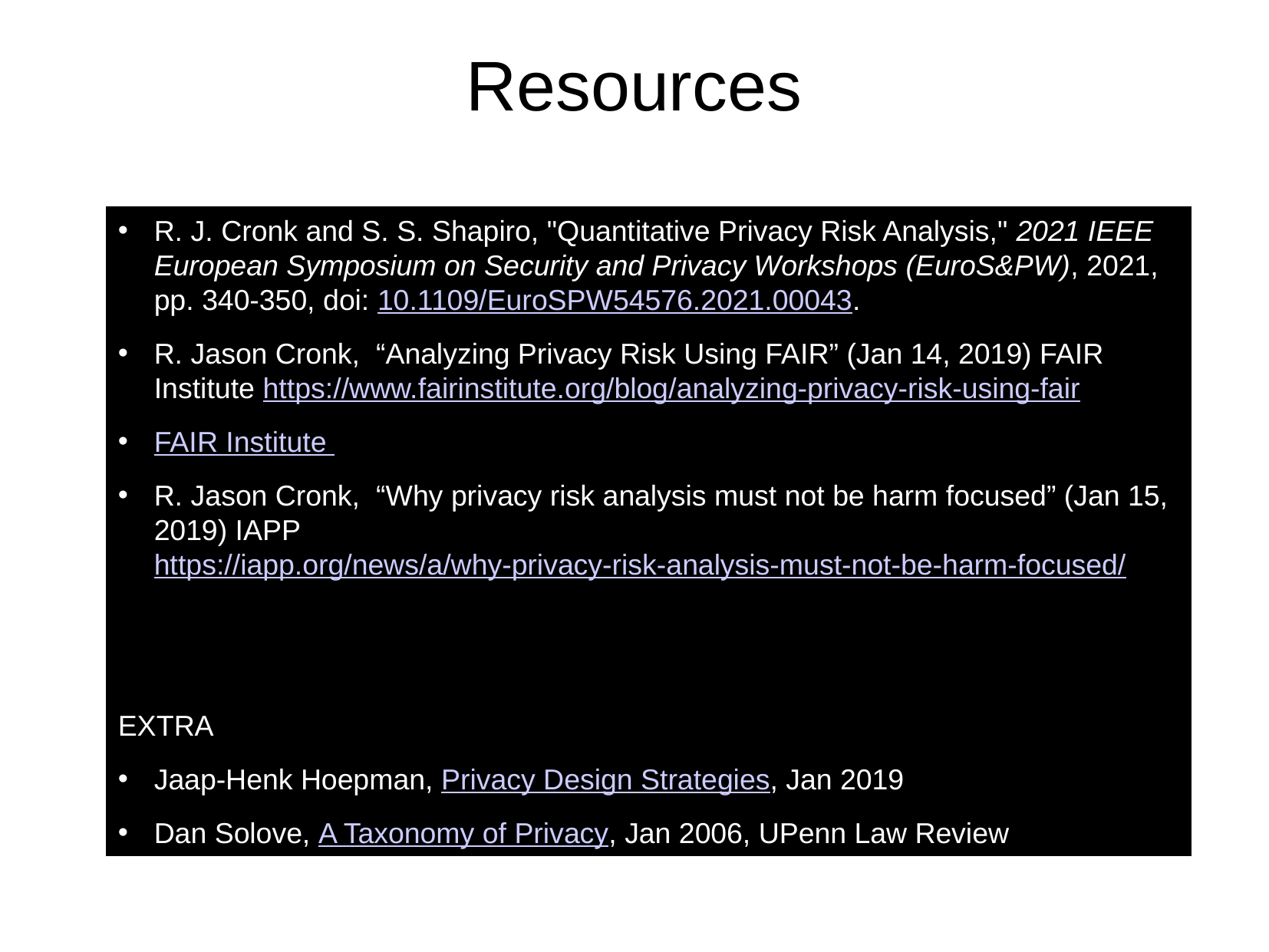

# Resources
R. J. Cronk and S. S. Shapiro, "Quantitative Privacy Risk Analysis," 2021 IEEE European Symposium on Security and Privacy Workshops (EuroS&PW), 2021, pp. 340-350, doi: 10.1109/EuroSPW54576.2021.00043.
R. Jason Cronk,  “Analyzing Privacy Risk Using FAIR” (Jan 14, 2019) FAIR Institute https://www.fairinstitute.org/blog/analyzing-privacy-risk-using-fair
FAIR Institute
R. Jason Cronk,  “Why privacy risk analysis must not be harm focused” (Jan 15, 2019) IAPP https://iapp.org/news/a/why-privacy-risk-analysis-must-not-be-harm-focused/

EXTRA
Jaap-Henk Hoepman, Privacy Design Strategies, Jan 2019
Dan Solove, A Taxonomy of Privacy, Jan 2006, UPenn Law Review